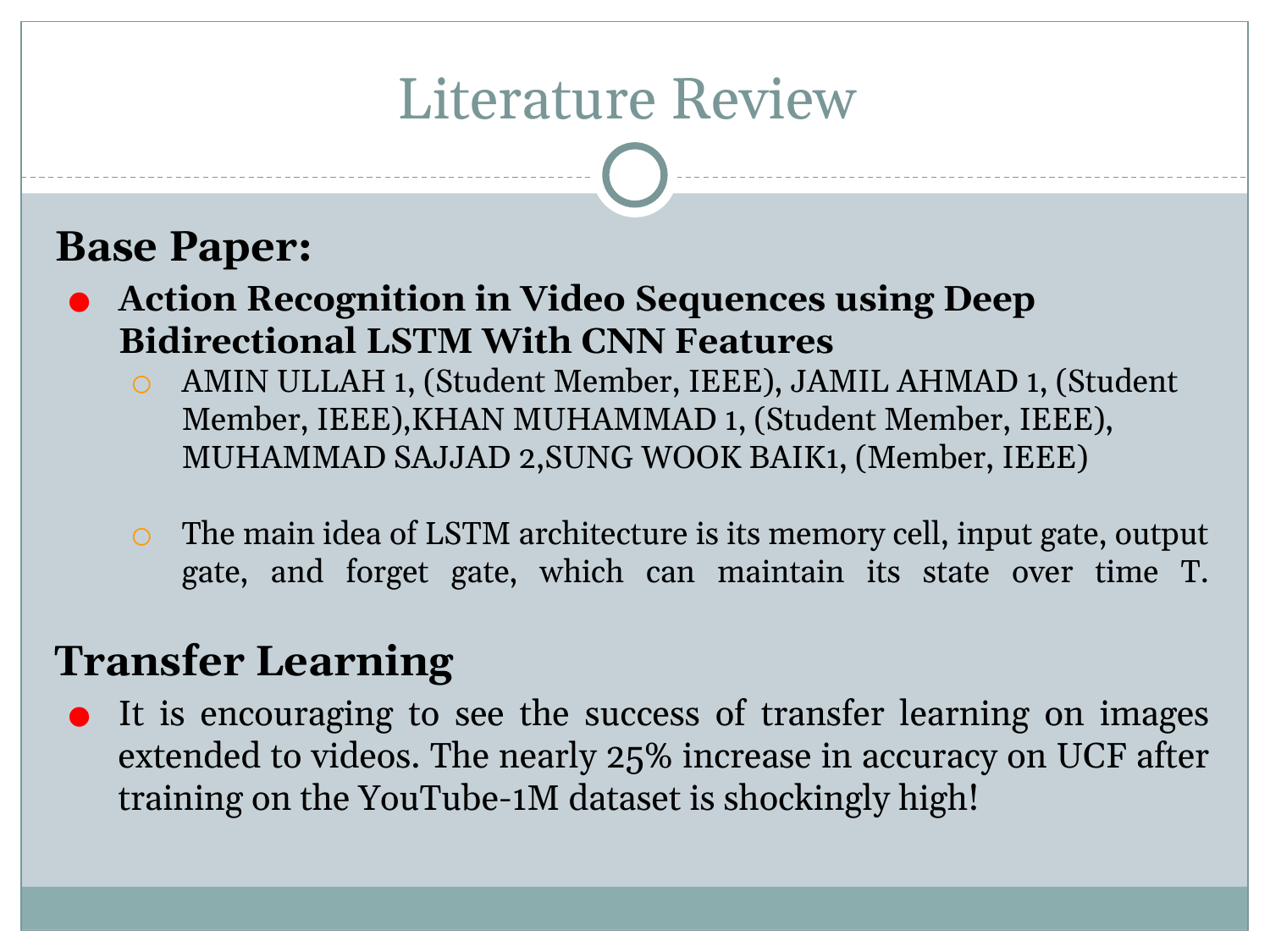

# Literature Review
Base Paper:
Action Recognition in Video Sequences using Deep Bidirectional LSTM With CNN Features
AMIN ULLAH 1, (Student Member, IEEE), JAMIL AHMAD 1, (Student Member, IEEE),KHAN MUHAMMAD 1, (Student Member, IEEE), MUHAMMAD SAJJAD 2,SUNG WOOK BAIK1, (Member, IEEE)
The main idea of LSTM architecture is its memory cell, input gate, output gate, and forget gate, which can maintain its state over time T.
Transfer Learning
It is encouraging to see the success of transfer learning on images extended to videos. The nearly 25% increase in accuracy on UCF after training on the YouTube-1M dataset is shockingly high!